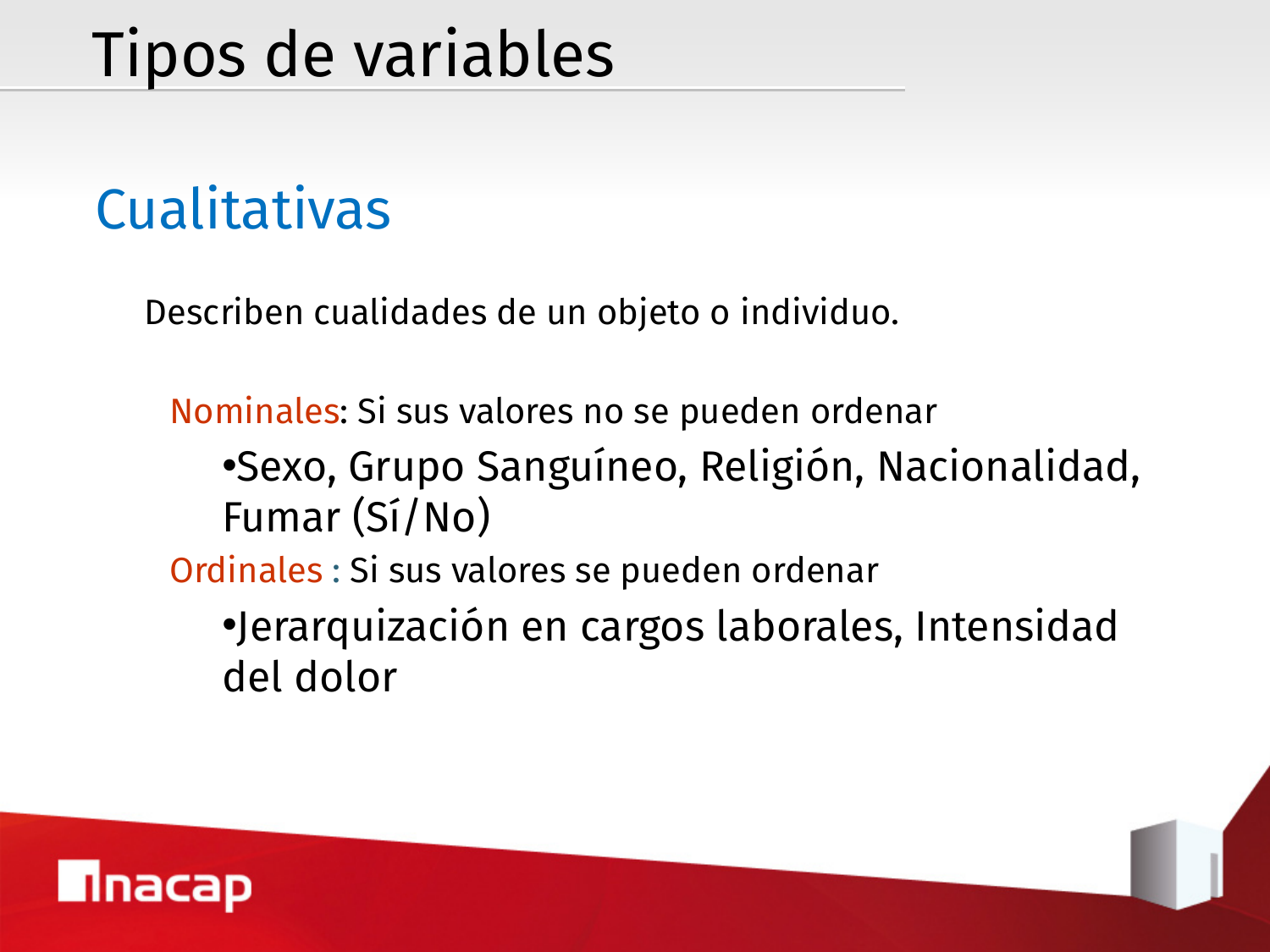

# Tipos de variables
Cualitativas
	Describen cualidades de un objeto o individuo.

Nominales: Si sus valores no se pueden ordenar
Sexo, Grupo Sanguíneo, Religión, Nacionalidad, Fumar (Sí/No)
Ordinales : Si sus valores se pueden ordenar
Jerarquización en cargos laborales, Intensidad del dolor